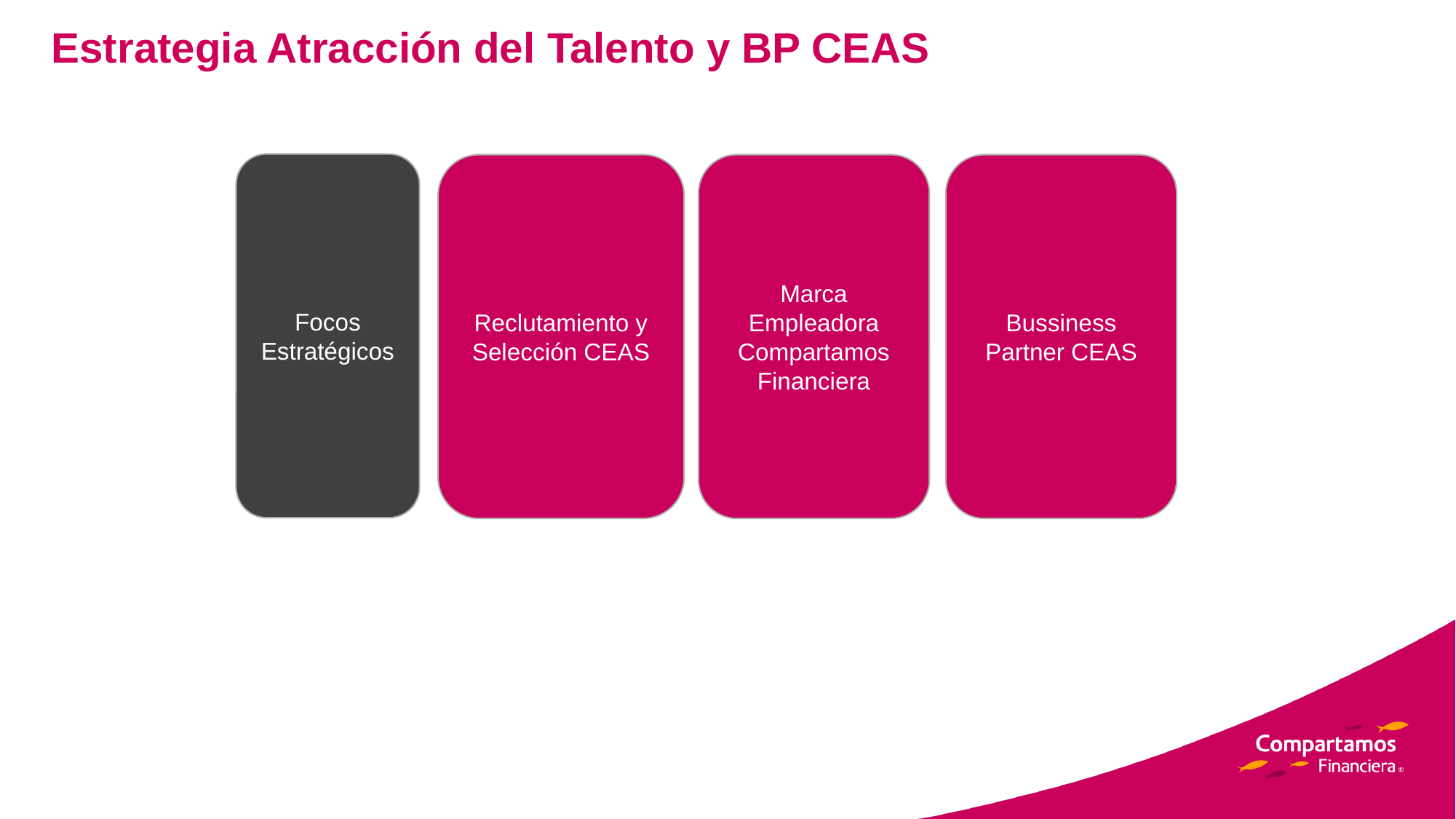

# Estrategia Atracción del Talento y BP CEAS
Focos Estratégicos
Reclutamiento y Selección CEAS
Marca Empleadora Compartamos Financiera
Bussiness Partner CEAS